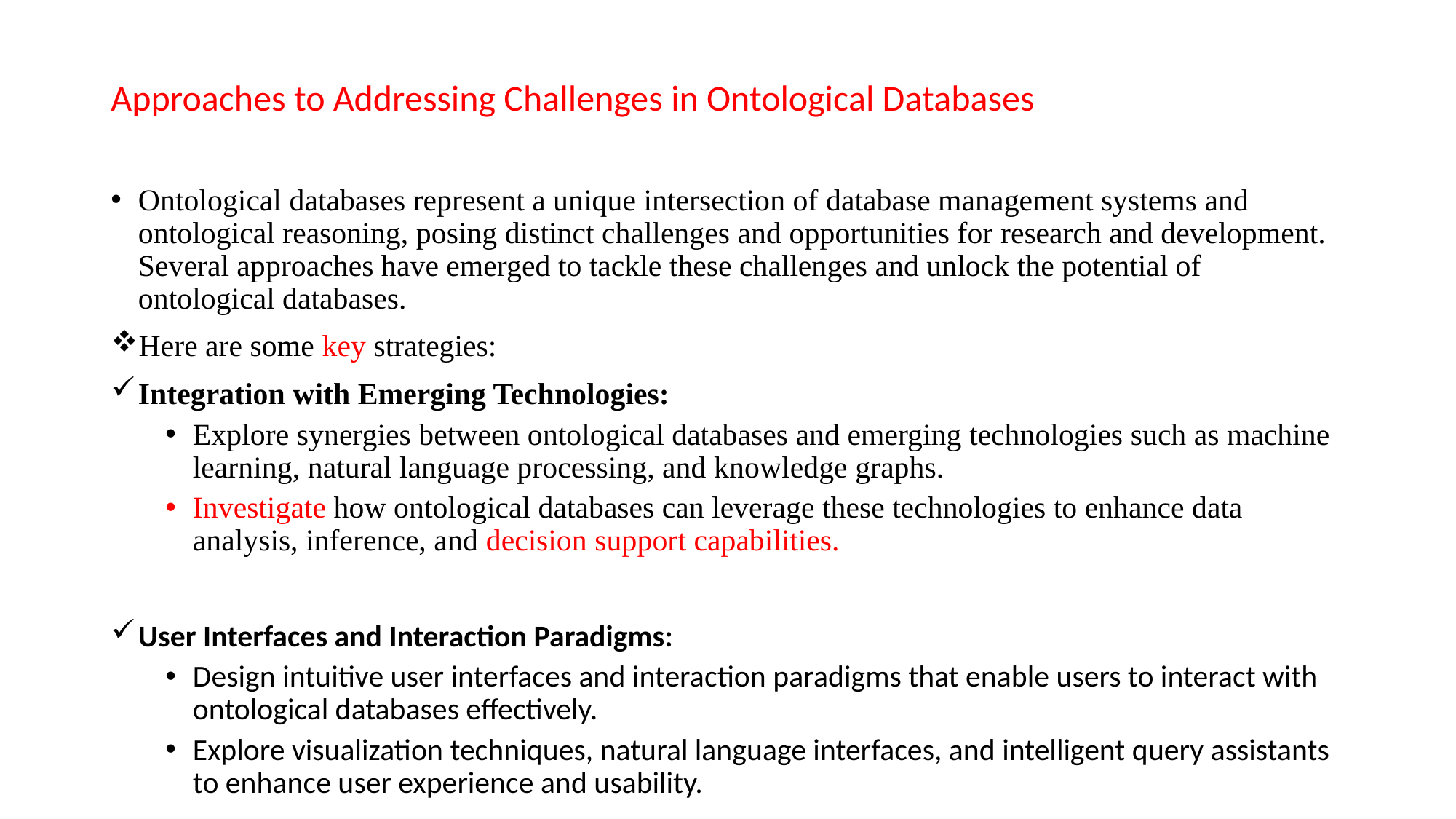

# Approaches to Addressing Challenges in Ontological Databases
Ontological databases represent a unique intersection of database management systems and ontological reasoning, posing distinct challenges and opportunities for research and development. Several approaches have emerged to tackle these challenges and unlock the potential of ontological databases.
Here are some key strategies:
Integration with Emerging Technologies:
Explore synergies between ontological databases and emerging technologies such as machine learning, natural language processing, and knowledge graphs.
Investigate how ontological databases can leverage these technologies to enhance data analysis, inference, and decision support capabilities.

User Interfaces and Interaction Paradigms:
Design intuitive user interfaces and interaction paradigms that enable users to interact with ontological databases effectively.
Explore visualization techniques, natural language interfaces, and intelligent query assistants to enhance user experience and usability.